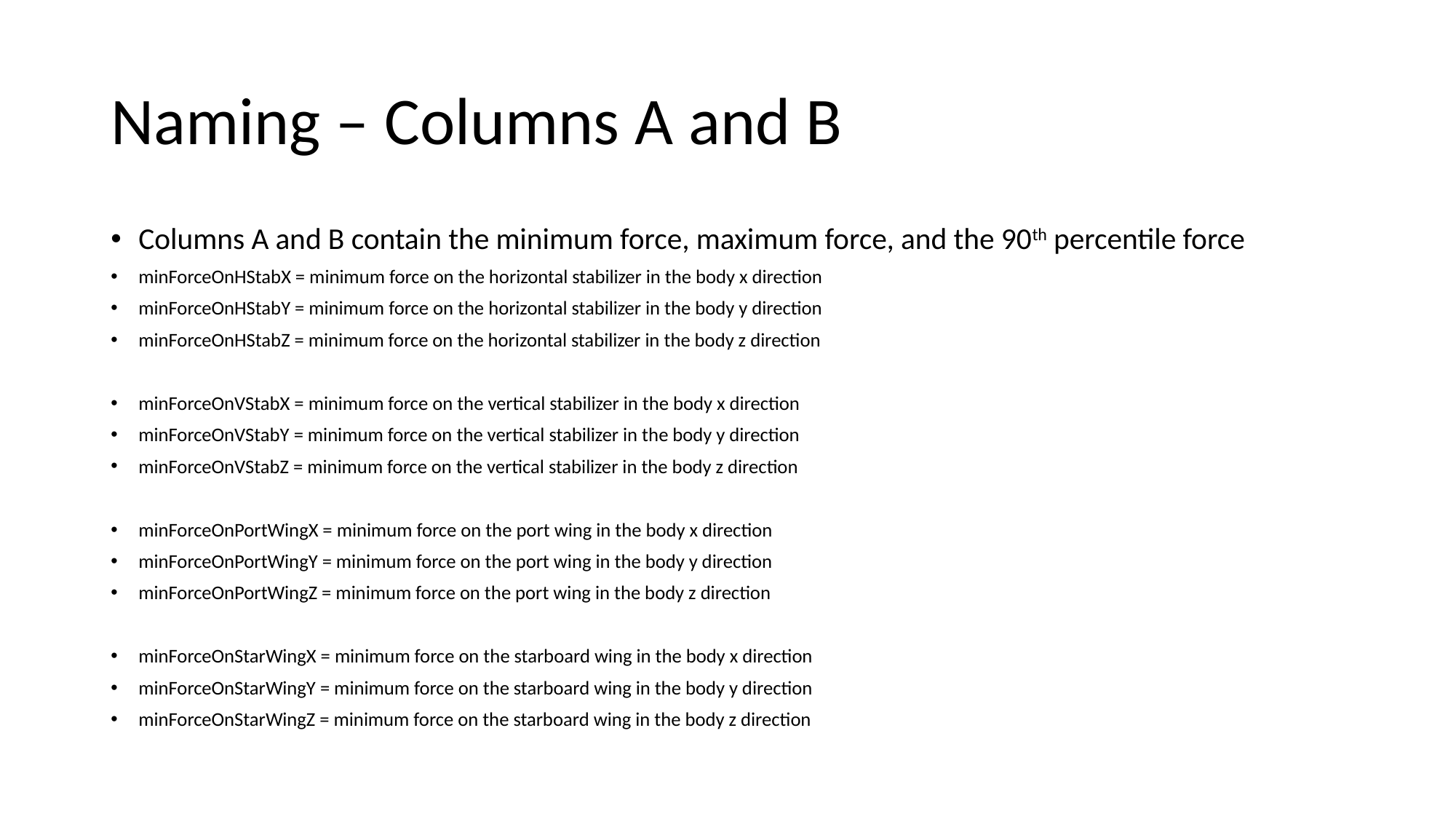

# Naming – Columns A and B
Columns A and B contain the minimum force, maximum force, and the 90th percentile force
minForceOnHStabX = minimum force on the horizontal stabilizer in the body x direction
minForceOnHStabY = minimum force on the horizontal stabilizer in the body y direction
minForceOnHStabZ = minimum force on the horizontal stabilizer in the body z direction

minForceOnVStabX = minimum force on the vertical stabilizer in the body x direction
minForceOnVStabY = minimum force on the vertical stabilizer in the body y direction
minForceOnVStabZ = minimum force on the vertical stabilizer in the body z direction

minForceOnPortWingX = minimum force on the port wing in the body x direction
minForceOnPortWingY = minimum force on the port wing in the body y direction
minForceOnPortWingZ = minimum force on the port wing in the body z direction

minForceOnStarWingX = minimum force on the starboard wing in the body x direction
minForceOnStarWingY = minimum force on the starboard wing in the body y direction
minForceOnStarWingZ = minimum force on the starboard wing in the body z direction